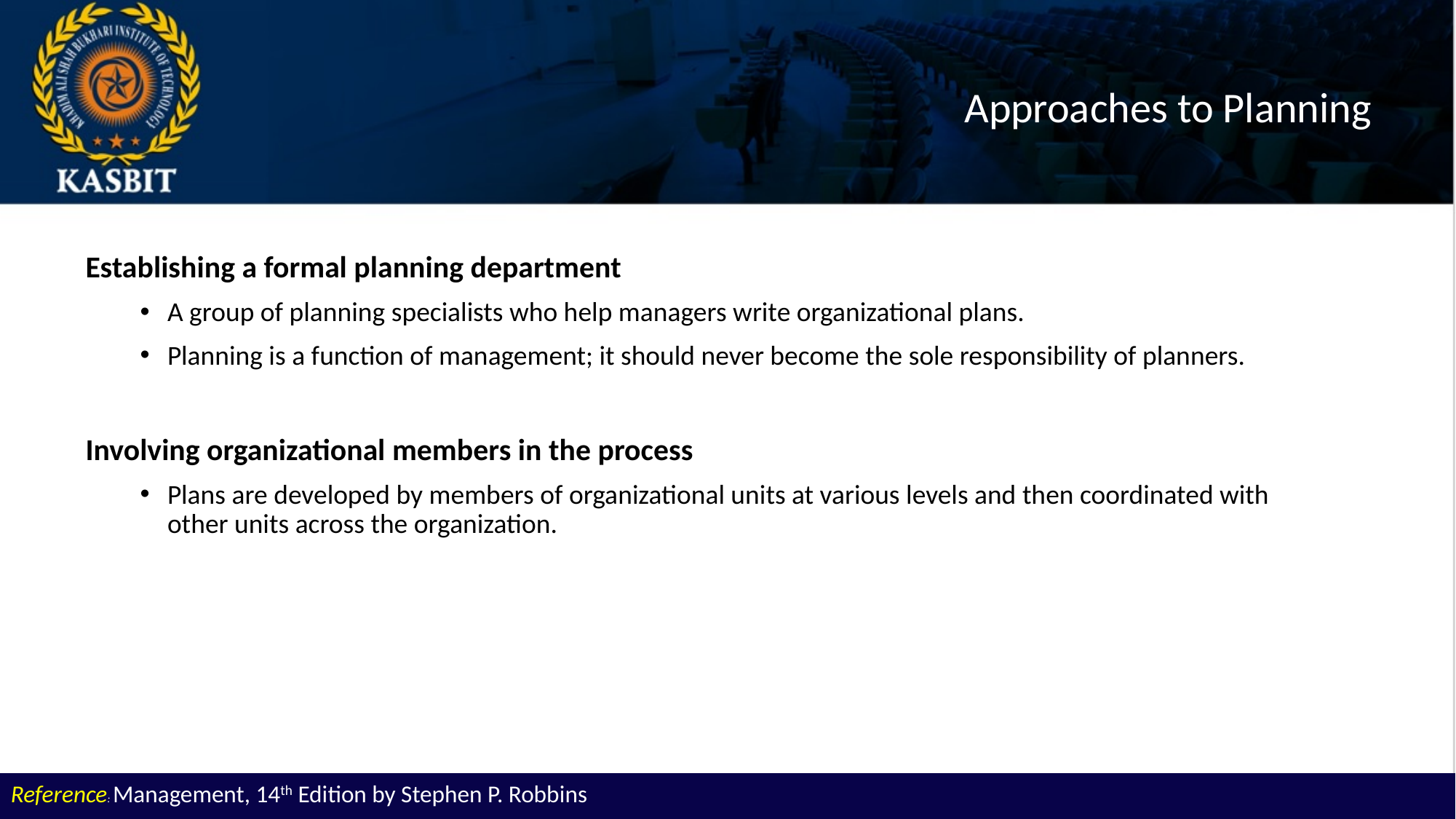

# Approaches to Planning
Establishing a formal planning department
A group of planning specialists who help managers write organizational plans.
Planning is a function of management; it should never become the sole responsibility of planners.

Involving organizational members in the process
Plans are developed by members of organizational units at various levels and then coordinated with other units across the organization.
Reference: Management, 14th Edition by Stephen P. Robbins